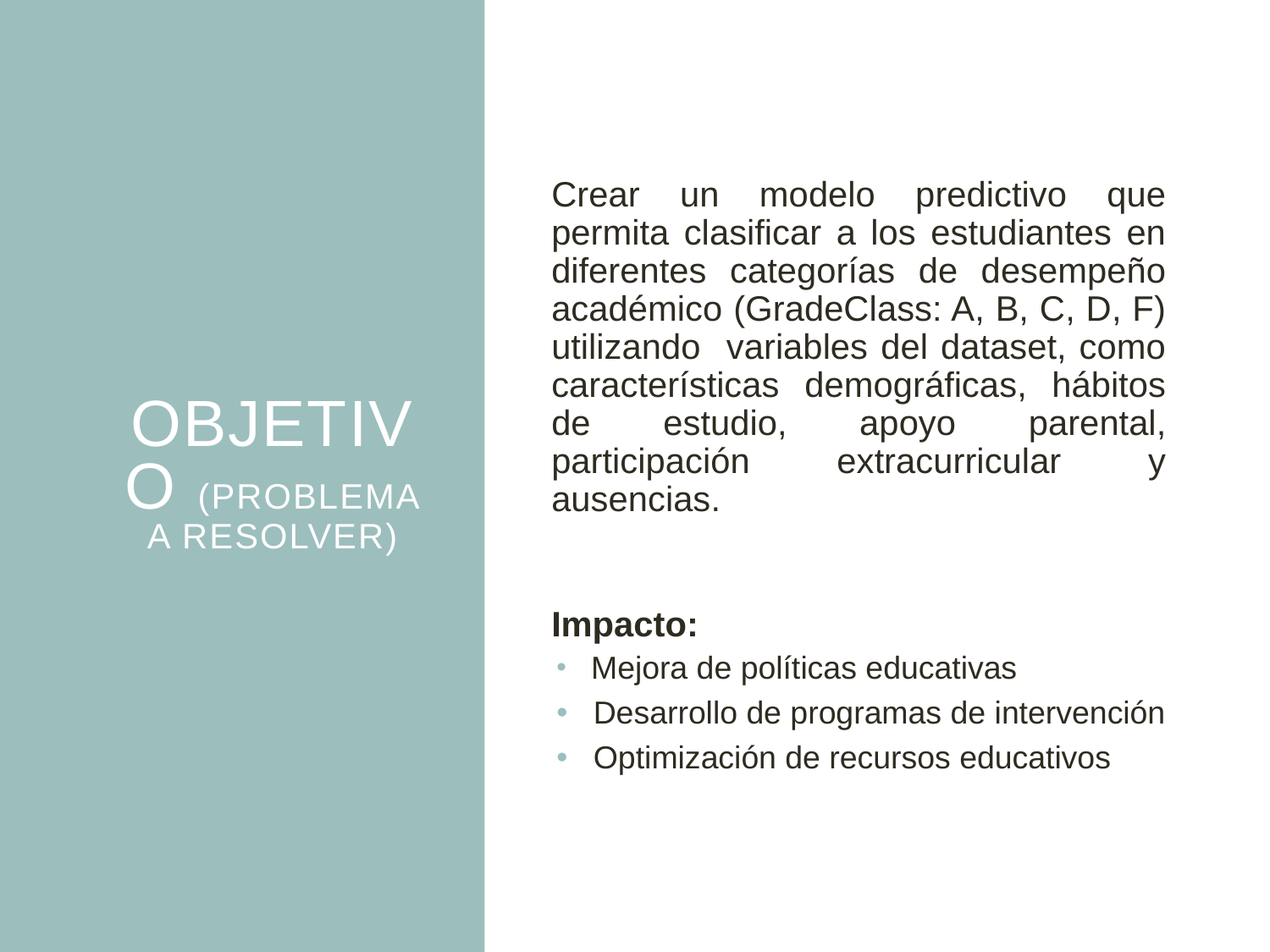

# OBJETIVO (problema a resolver)
Crear un modelo predictivo que permita clasificar a los estudiantes en diferentes categorías de desempeño académico (GradeClass: A, B, C, D, F) utilizando  variables del dataset, como características demográficas, hábitos de estudio, apoyo parental, participación extracurricular y ausencias.

Impacto:
  Mejora de políticas educativas
  Desarrollo de programas de intervención
  Optimización de recursos educativos